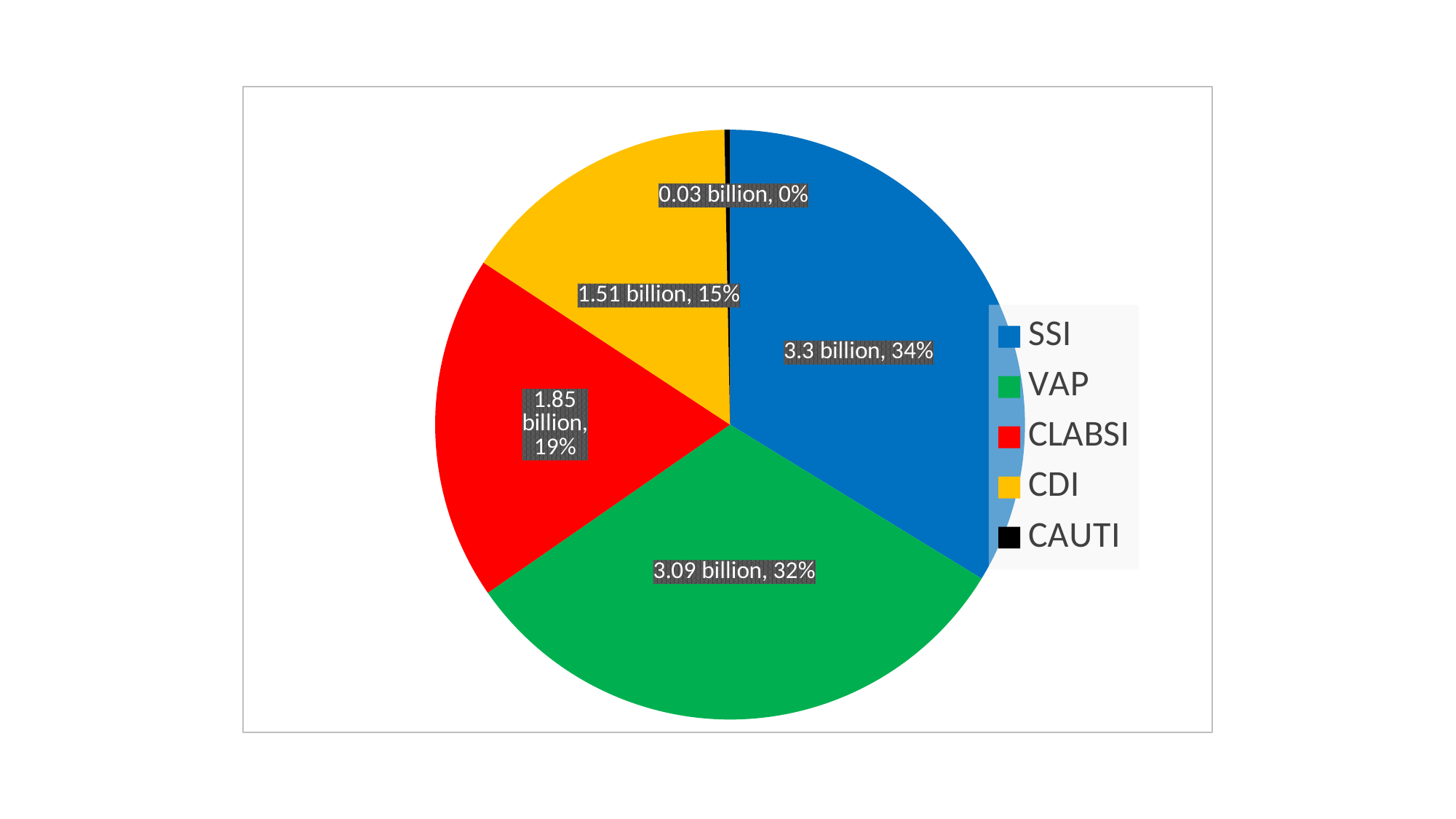

### Chart

| Category | Column1 |
|---|---|
| SSI | 3.3 |
| VAP | 3.09 |
| CLABSI | 1.85 |
| CDI | 1.51 |
| CAUTI | 0.03 |